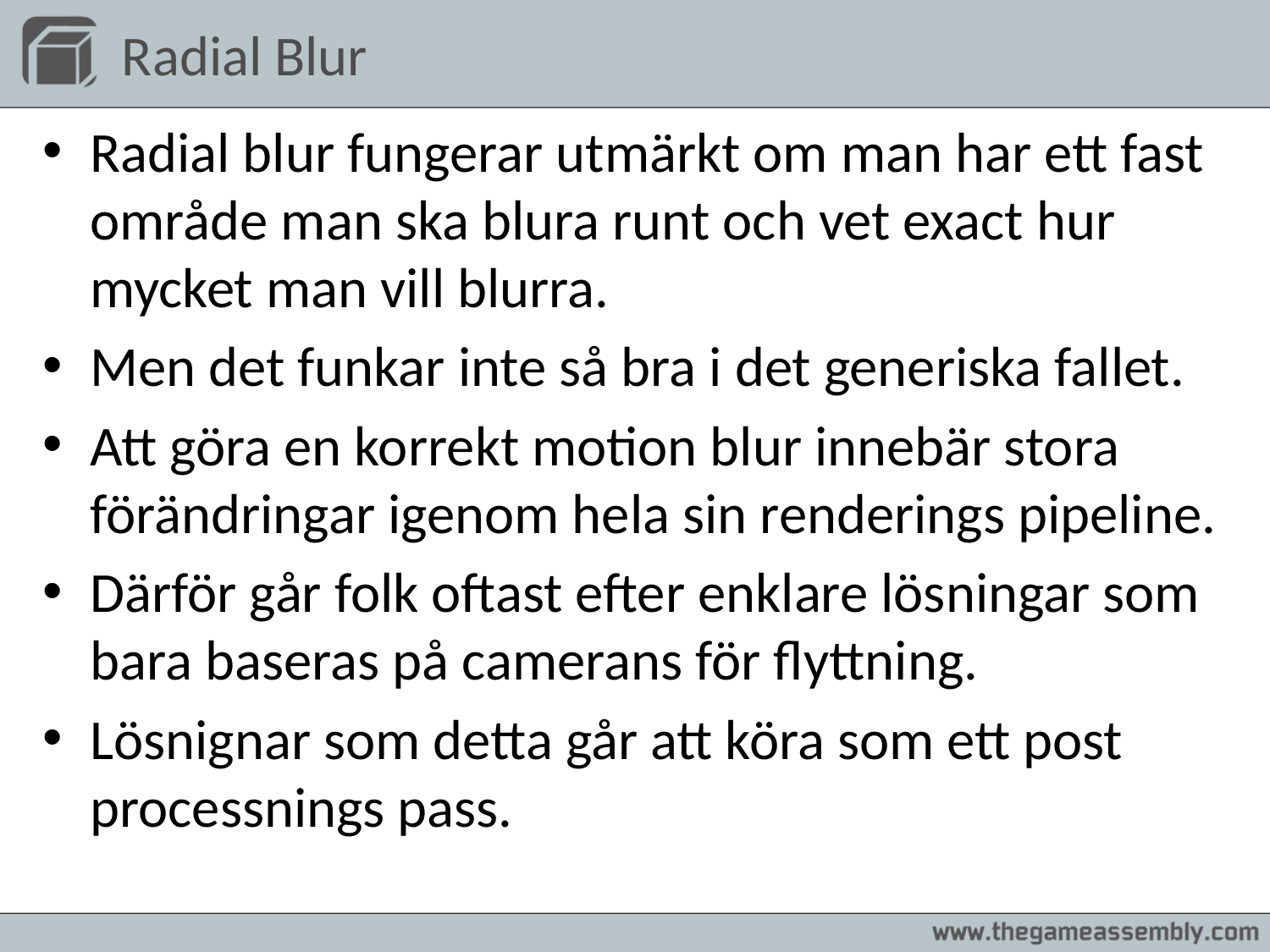

# Radial Blur
Radial blur fungerar utmärkt om man har ett fast område man ska blura runt och vet exact hur mycket man vill blurra.
Men det funkar inte så bra i det generiska fallet.
Att göra en korrekt motion blur innebär stora förändringar igenom hela sin renderings pipeline.
Därför går folk oftast efter enklare lösningar som bara baseras på camerans för flyttning.
Lösnignar som detta går att köra som ett post processnings pass.